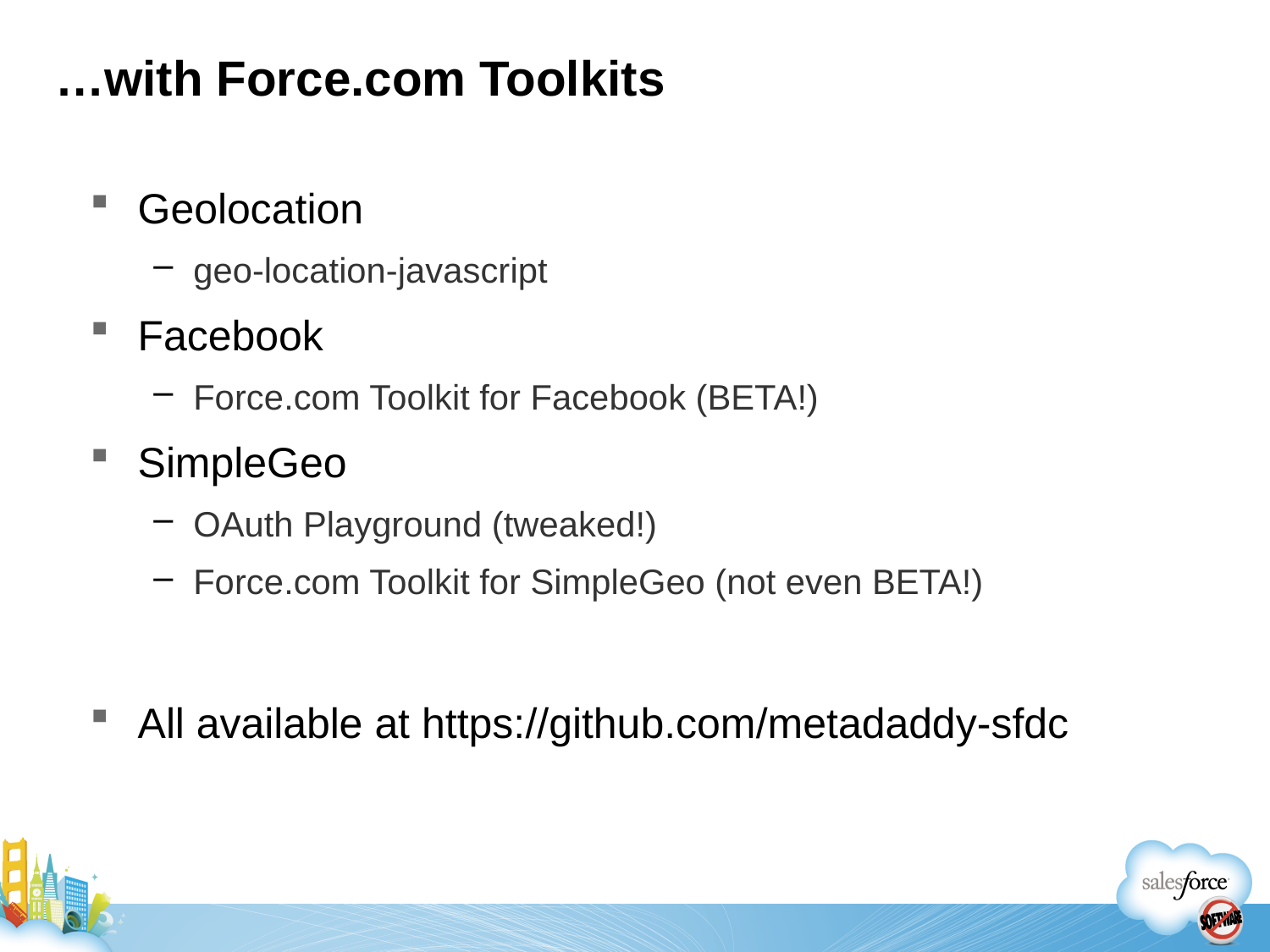

# …with Force.com Toolkits
Geolocation
geo-location-javascript
Facebook
Force.com Toolkit for Facebook (BETA!)
SimpleGeo
OAuth Playground (tweaked!)
Force.com Toolkit for SimpleGeo (not even BETA!)

All available at https://github.com/metadaddy-sfdc